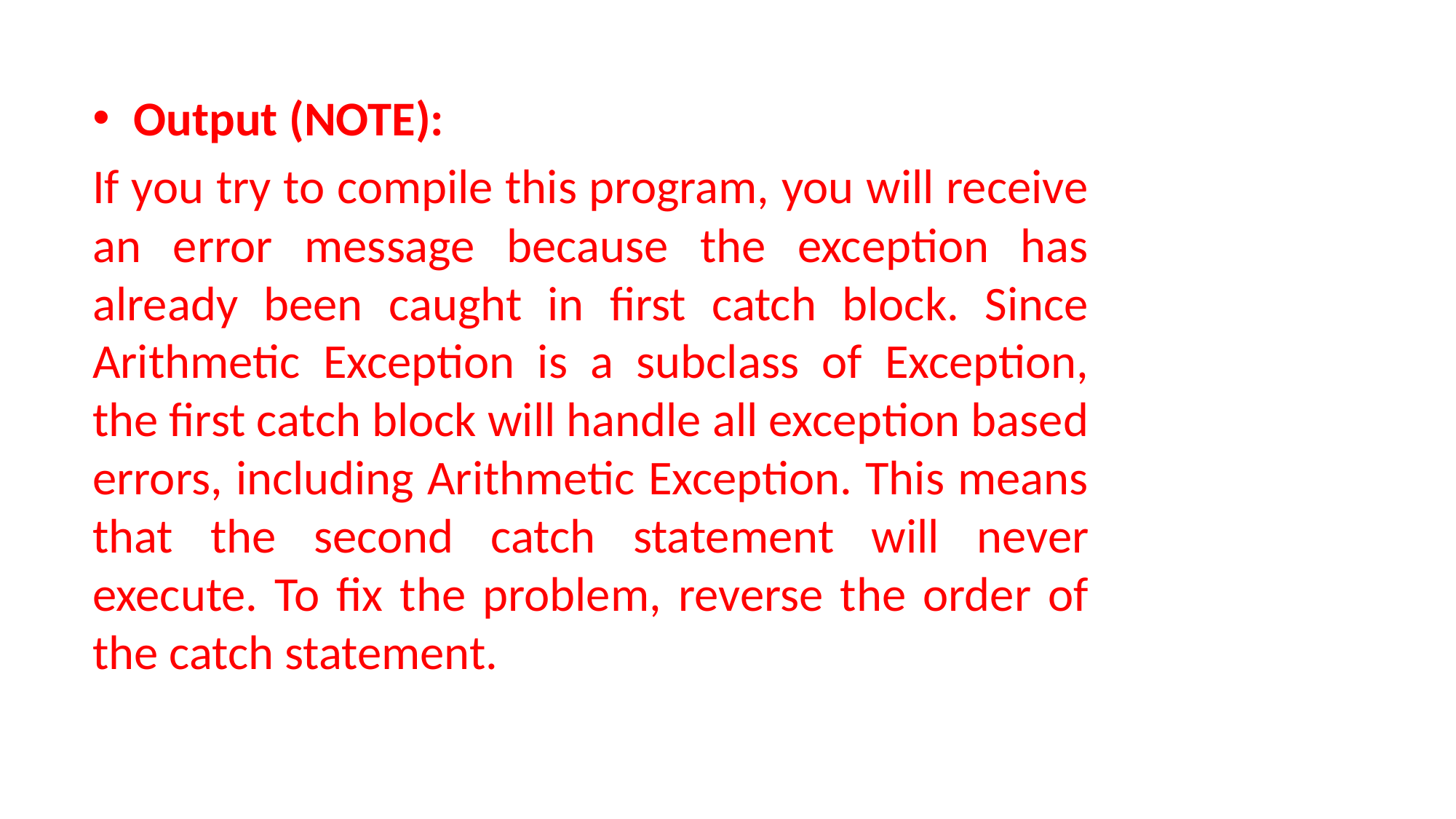

Output (NOTE):
If you try to compile this program, you will receive an error message because the exception has already been caught in first catch block. Since Arithmetic Exception is a subclass of Exception, the first catch block will handle all exception based errors, including Arithmetic Exception. This means that the second catch statement will never execute. To fix the problem, reverse the order of the catch statement.